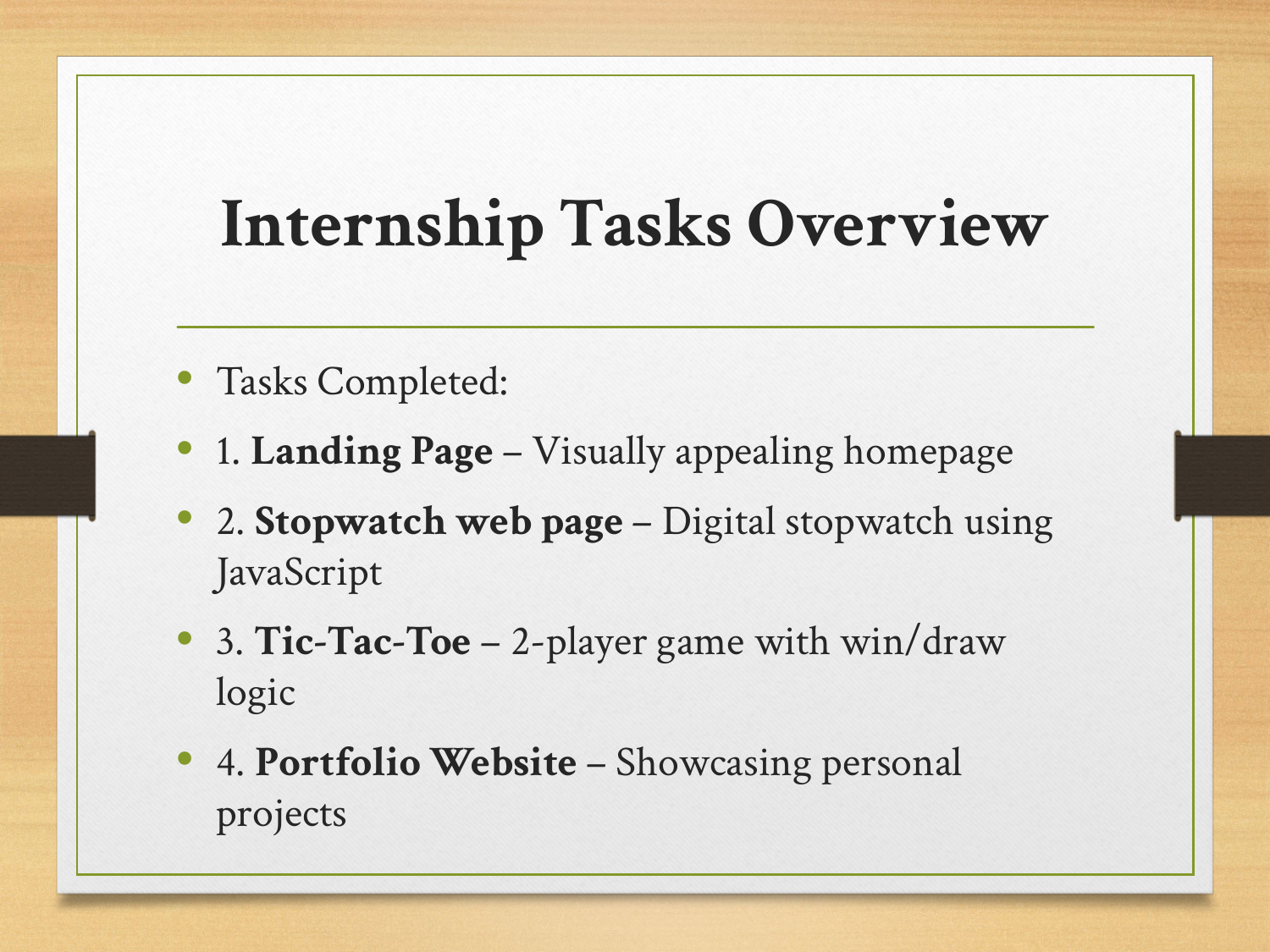

# Internship Tasks Overview
Tasks Completed:
1. Landing Page – Visually appealing homepage
2. Stopwatch web page – Digital stopwatch using JavaScript
3. Tic-Tac-Toe – 2-player game with win/draw logic
4. Portfolio Website – Showcasing personal projects